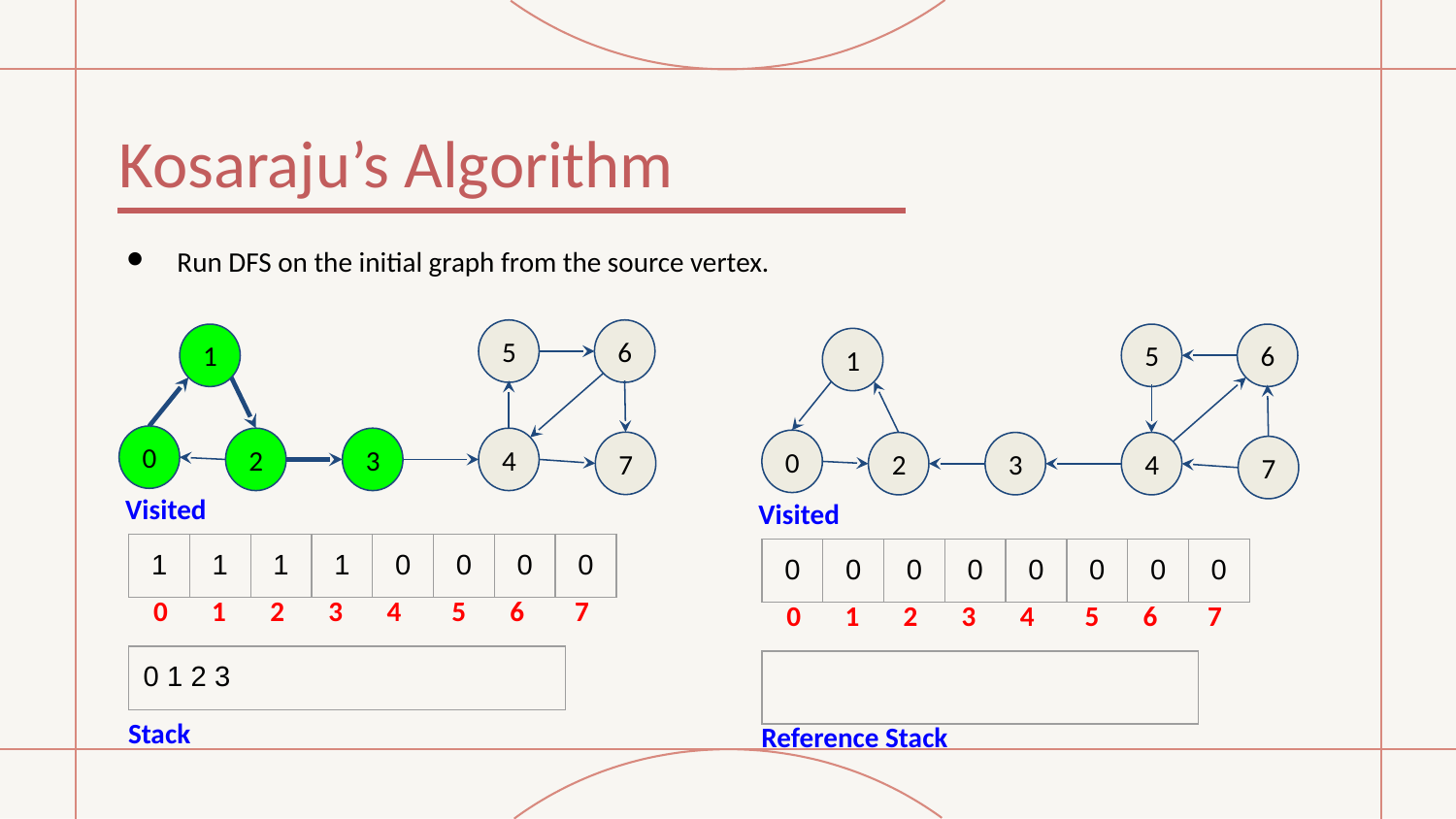

# Kosaraju’s Algorithm
Run DFS on the initial graph from the source vertex.
5
6
5
6
1
1
0
2
3
4
0
7
2
3
4
7

Visited
Visited
| 1 | 1 | 1 | 1 | 0 | 0 | 0 | 0 |
| --- | --- | --- | --- | --- | --- | --- | --- |
| 0 | 0 | 0 | 0 | 0 | 0 | 0 | 0 |
| --- | --- | --- | --- | --- | --- | --- | --- |
  0       1       2       3       4        5       6        7
  0       1       2       3       4        5       6        7
| 0 1 2 3 |
| --- |
|  |
| --- |
Stack
Reference Stack